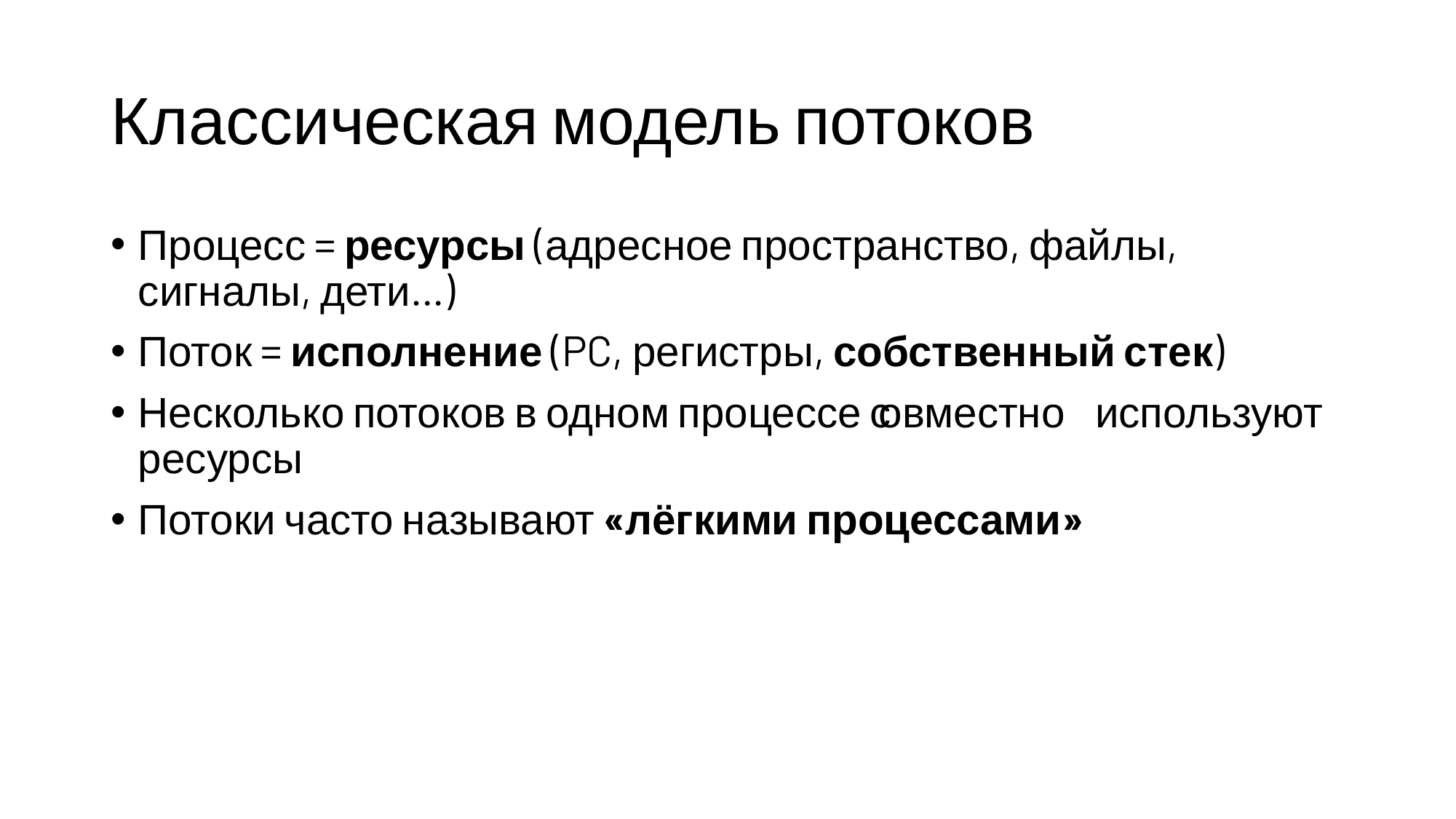

# Классическая модель потоков
Процесс = ресурсы (адресное пространство, файлы, сигналы, дети…)
Поток = исполнение (PC, регистры, собственный стек)
Несколько потоков в одном процессе ⇒ совместно используют ресурсы
Потоки часто называют «лёгкими процессами»